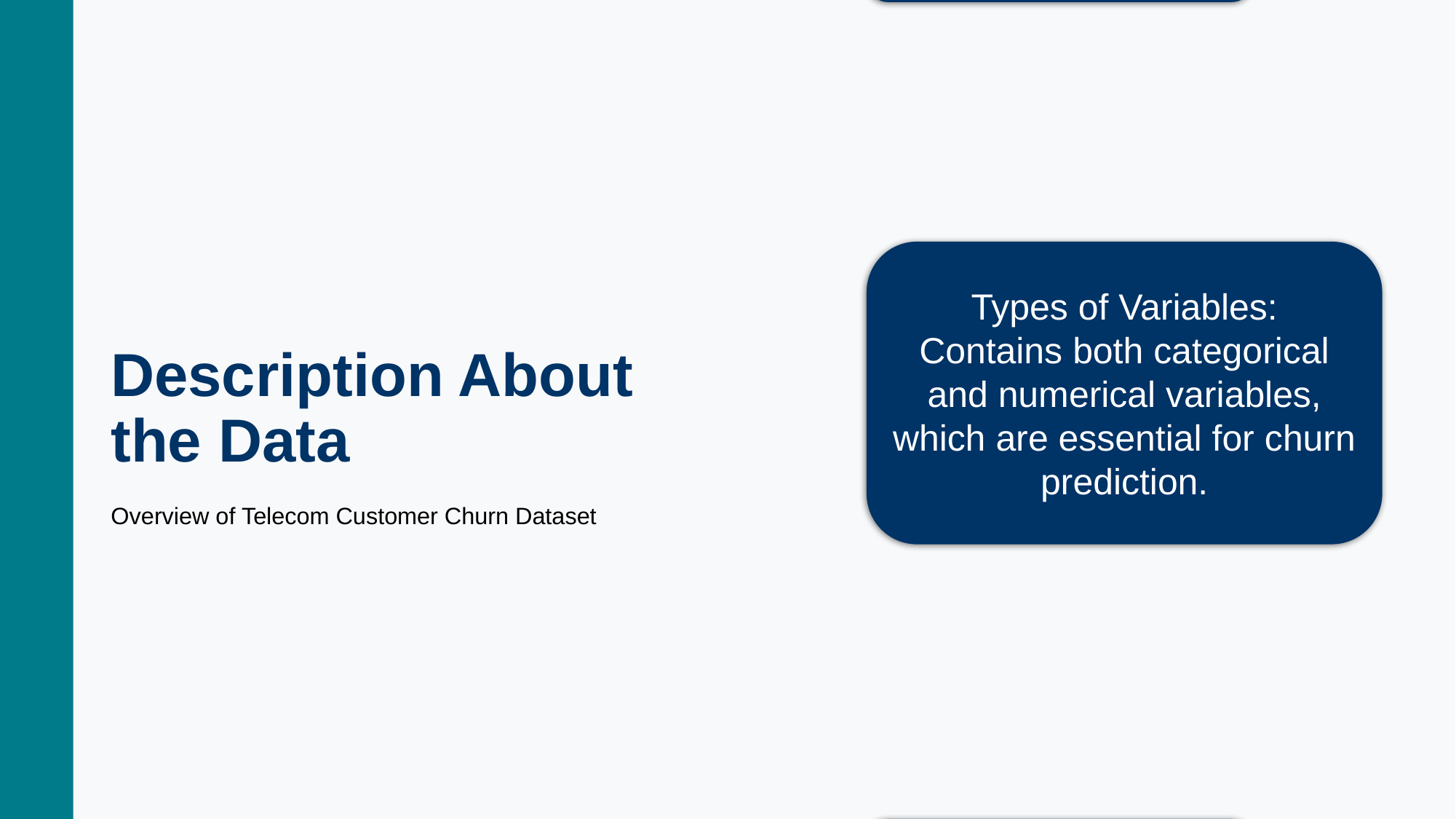

Dataset Size:
The dataset comprises 1,000 rows and 10 columns, providing a solid sample for analysis.
Types of Variables:
Contains both categorical and numerical variables, which are essential for churn prediction.
# Description About the Data
Overview of Telecom Customer Churn Dataset
Key Columns:
Includes important columns like Age, Tenure, Gender, Contract Type, and Internet Service.